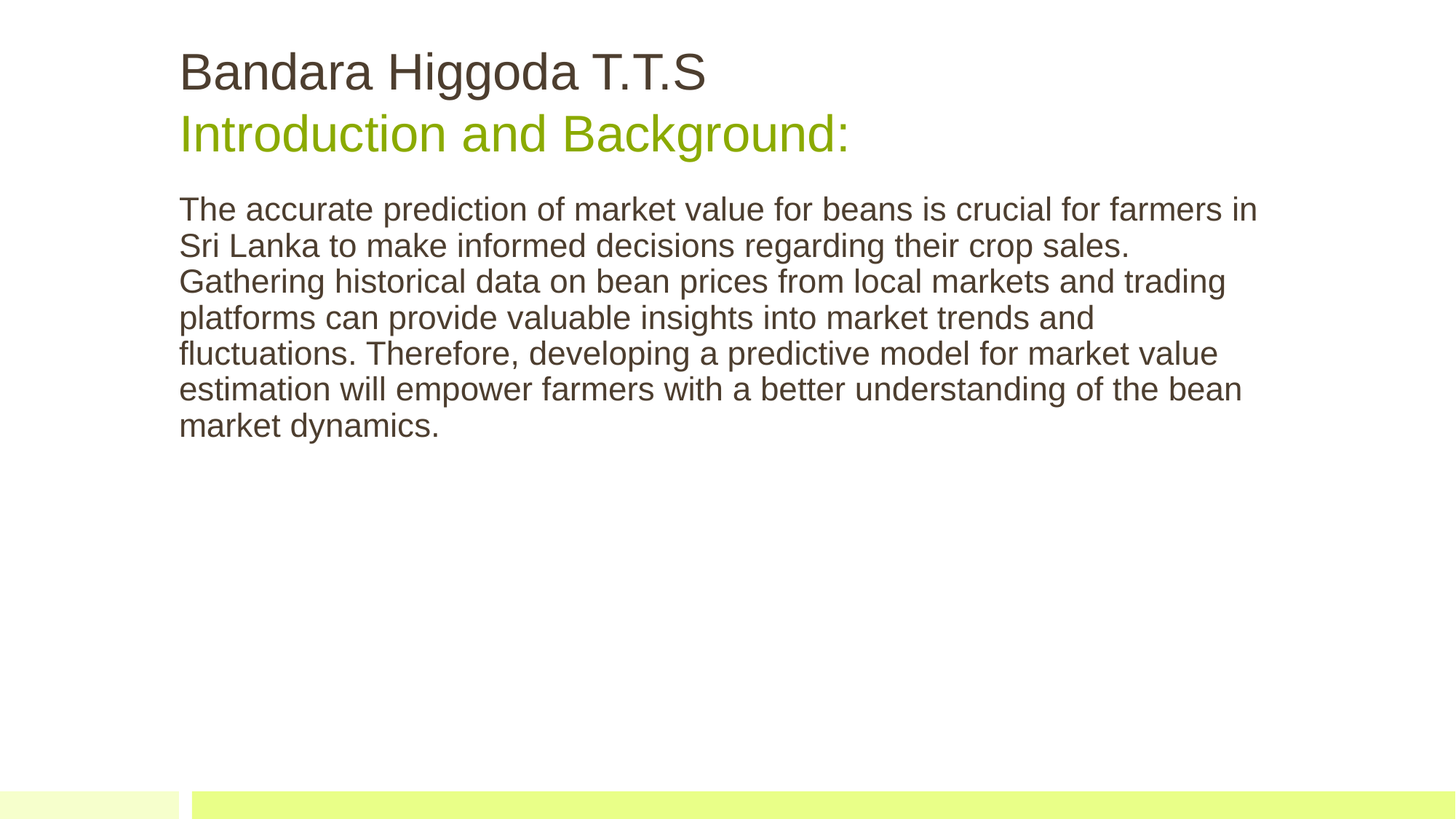

Bandara Higgoda T.T.S
Introduction and Background:
The accurate prediction of market value for beans is crucial for farmers in Sri Lanka to make informed decisions regarding their crop sales. Gathering historical data on bean prices from local markets and trading platforms can provide valuable insights into market trends and fluctuations. Therefore, developing a predictive model for market value estimation will empower farmers with a better understanding of the bean market dynamics.